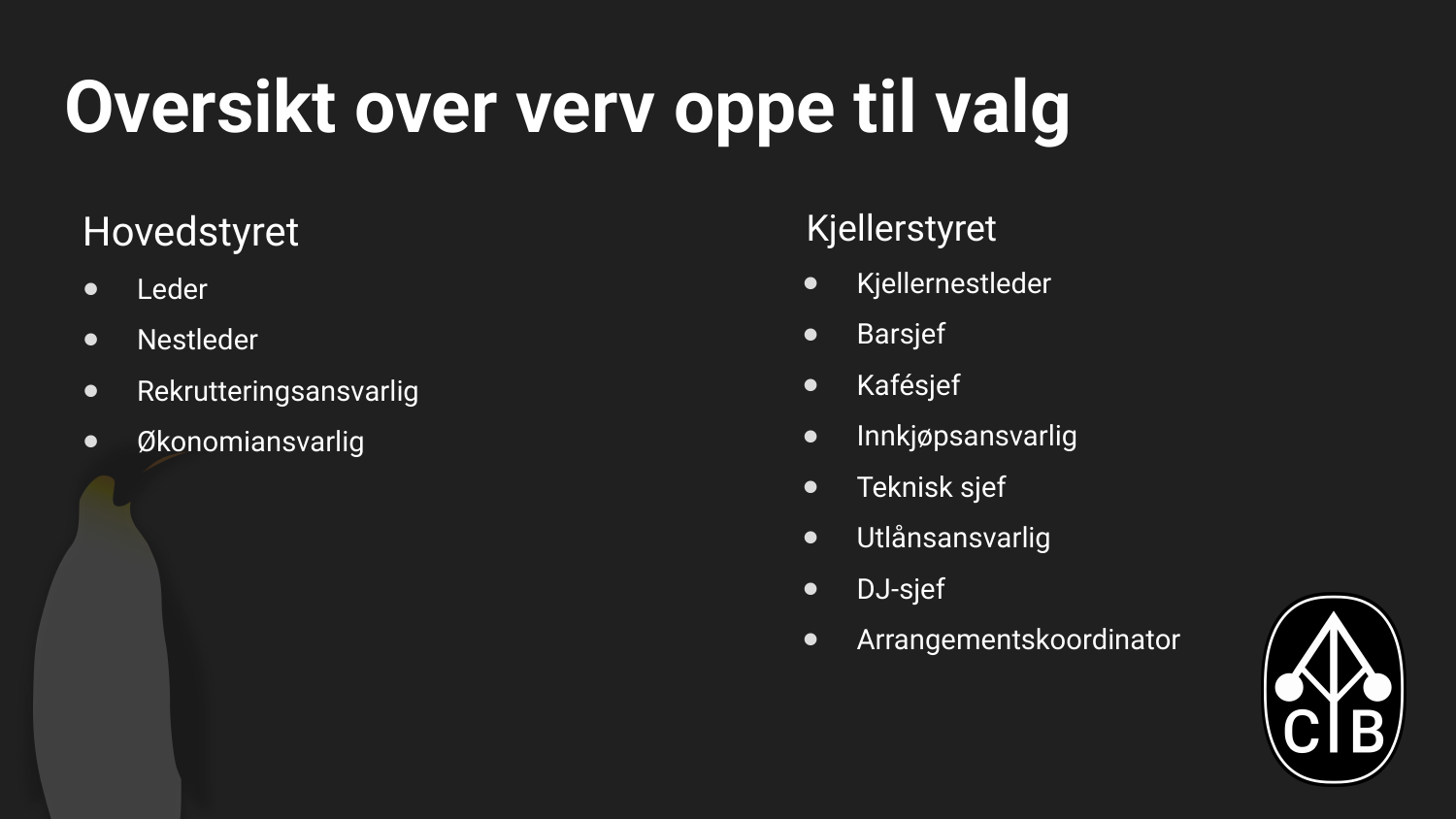

# Oversikt over verv oppe til valg
Hovedstyret
Leder
Nestleder
Rekrutteringsansvarlig
Økonomiansvarlig
Kjellerstyret
Kjellernestleder
Barsjef
Kafésjef
Innkjøpsansvarlig
Teknisk sjef
Utlånsansvarlig
DJ-sjef
Arrangementskoordinator